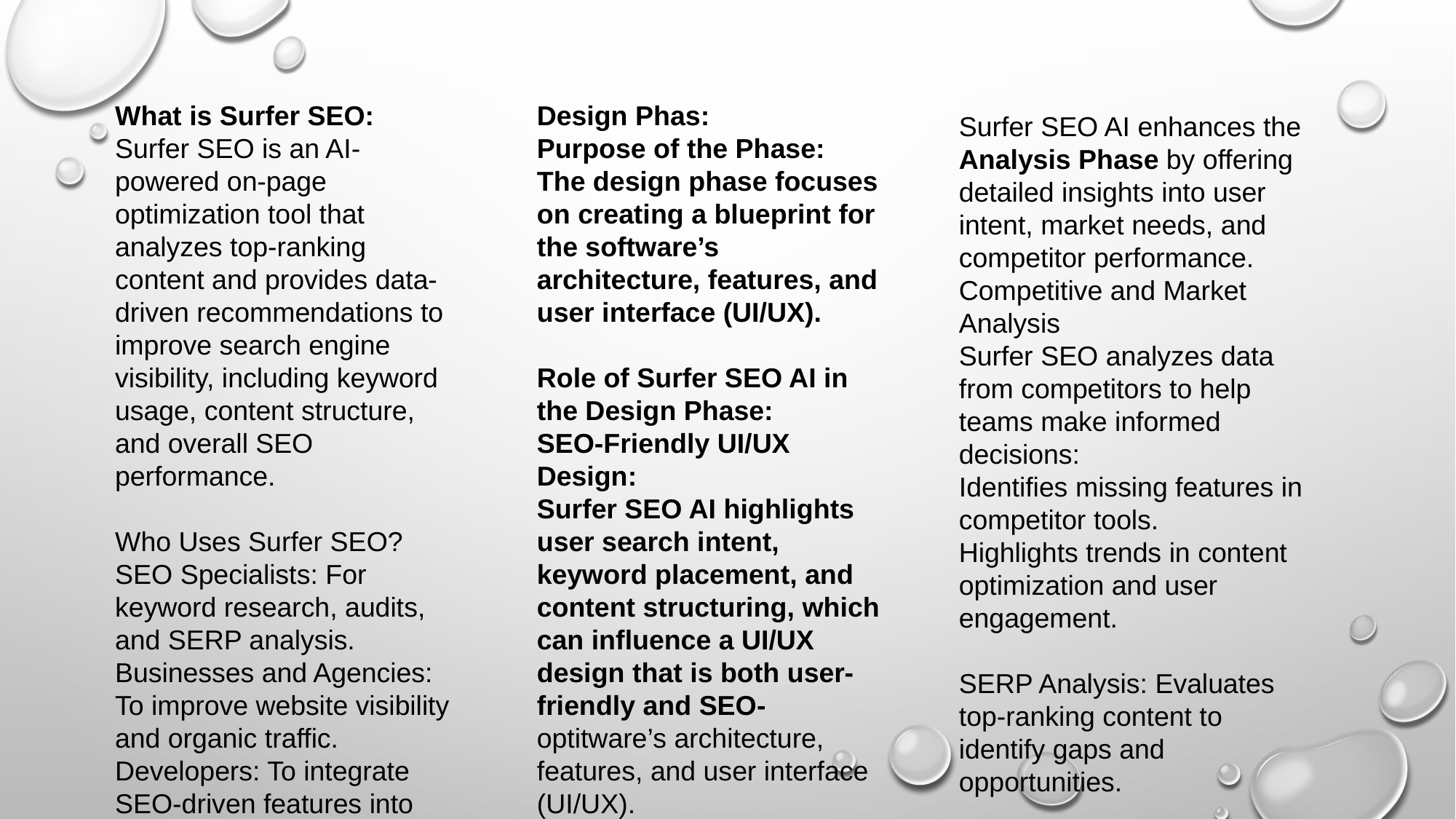

What is Surfer SEO:
Surfer SEO is an AI-powered on-page optimization tool that analyzes top-ranking content and provides data-driven recommendations to improve search engine visibility, including keyword usage, content structure, and overall SEO performance.

Who Uses Surfer SEO?
SEO Specialists: For keyword research, audits, and SERP analysis.
Businesses and Agencies: To improve website visibility and organic traffic.
Developers: To integrate SEO-driven features into web applications and tools.
Design Phas:
Purpose of the Phase:
The design phase focuses on creating a blueprint for the software’s architecture, features, and user interface (UI/UX).

Role of Surfer SEO AI in the Design Phase:
SEO-Friendly UI/UX Design:
Surfer SEO AI highlights user search intent, keyword placement, and content structuring, which can influence a UI/UX design that is both user-friendly and SEO-optitware’s architecture, features, and user interface (UI/UX).
Surfer SEO AI enhances the Analysis Phase by offering detailed insights into user intent, market needs, and competitor performance.
Competitive and Market Analysis
Surfer SEO analyzes data from competitors to help teams make informed decisions:
Identifies missing features in competitor tools.
Highlights trends in content optimization and user engagement.

SERP Analysis: Evaluates top-ranking content to identify gaps and opportunities.